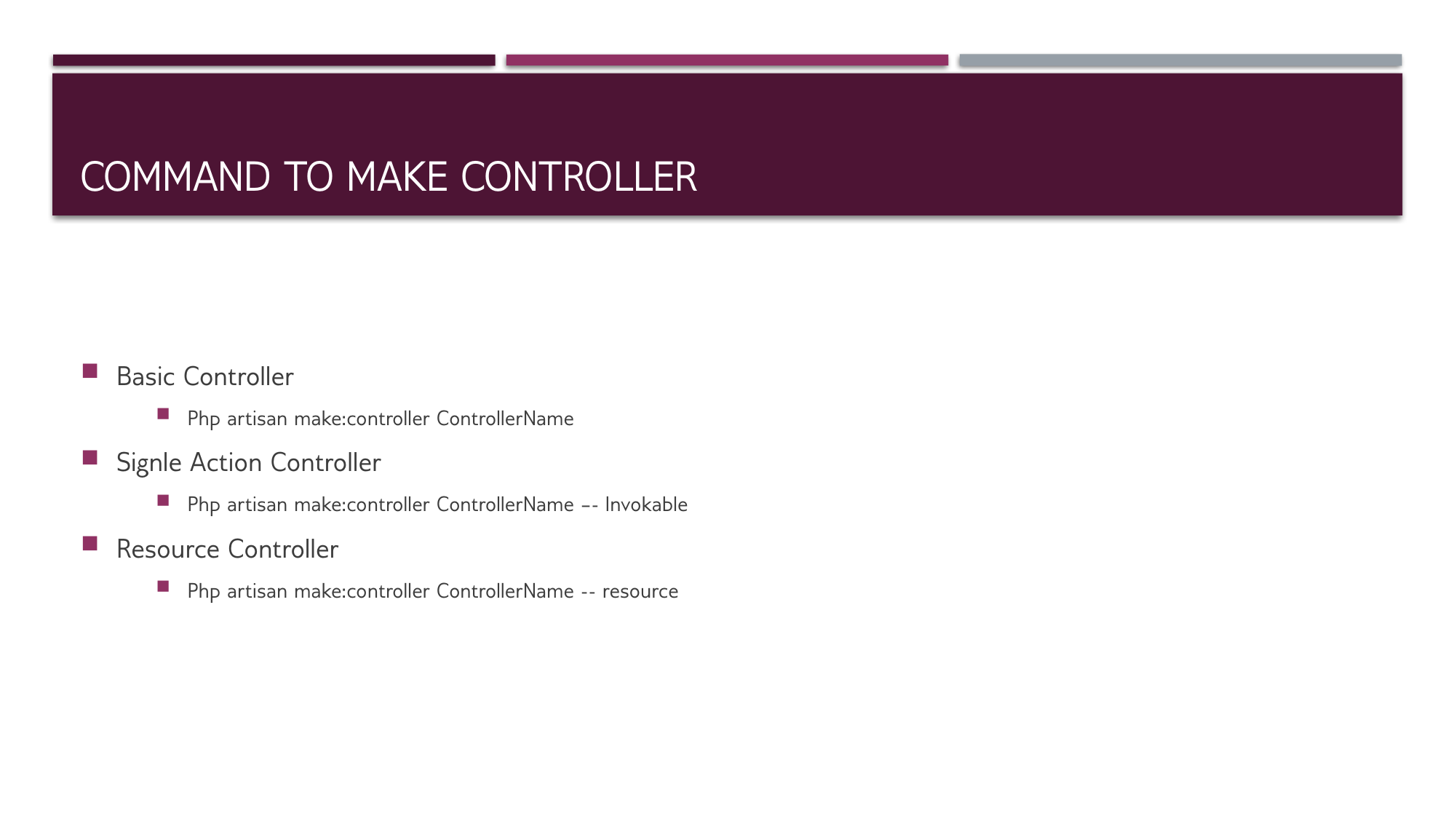

# Command to make Controller
Basic Controller
Php artisan make:controller ControllerName
Signle Action Controller
Php artisan make:controller ControllerName –- Invokable
Resource Controller
Php artisan make:controller ControllerName -- resource